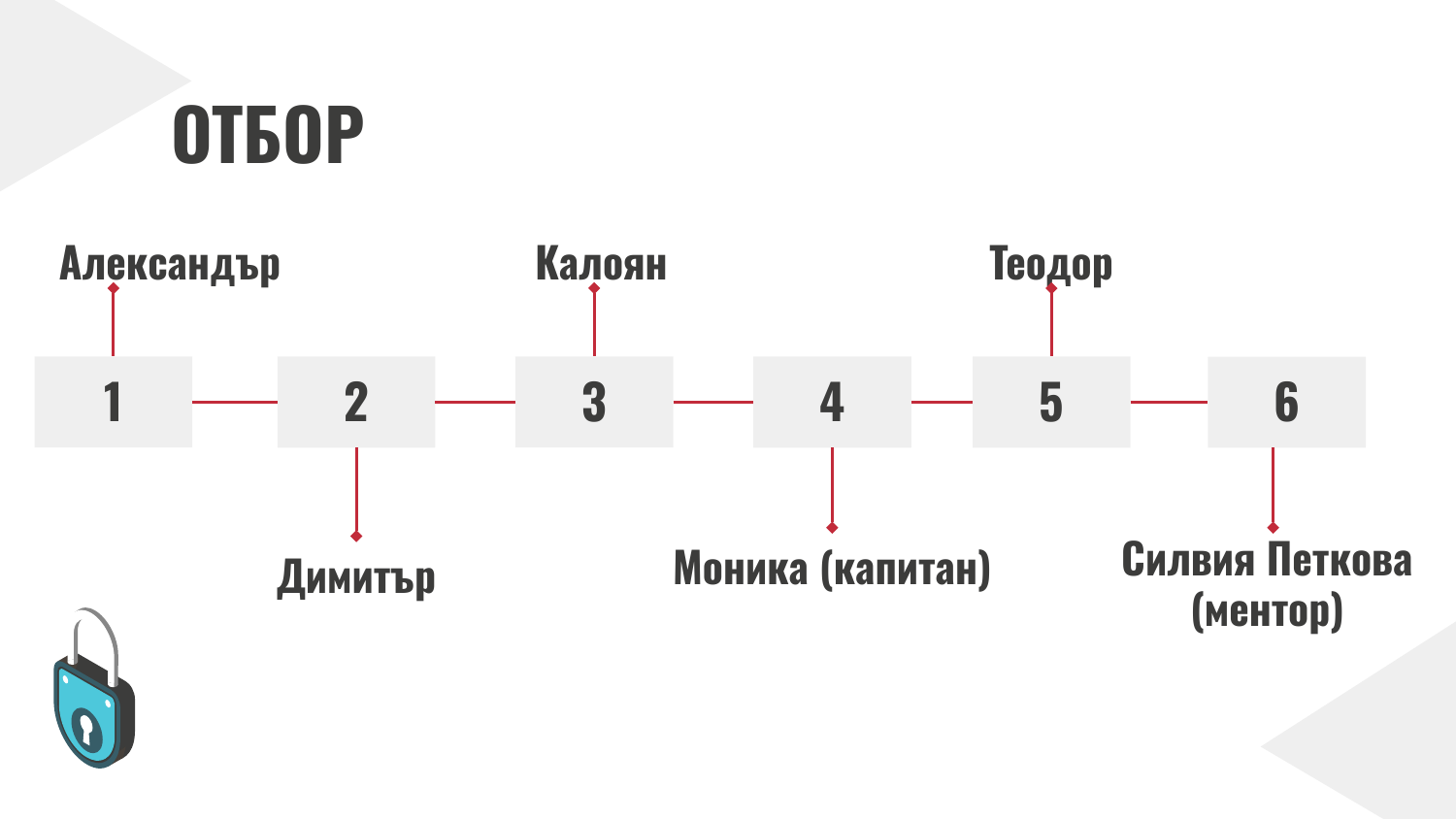

# ОТБОР
Калоян
Александър
Теодор
1
3
2
4
5
6
Силвия Петкова (ментор)
Моника (капитан)
Димитър